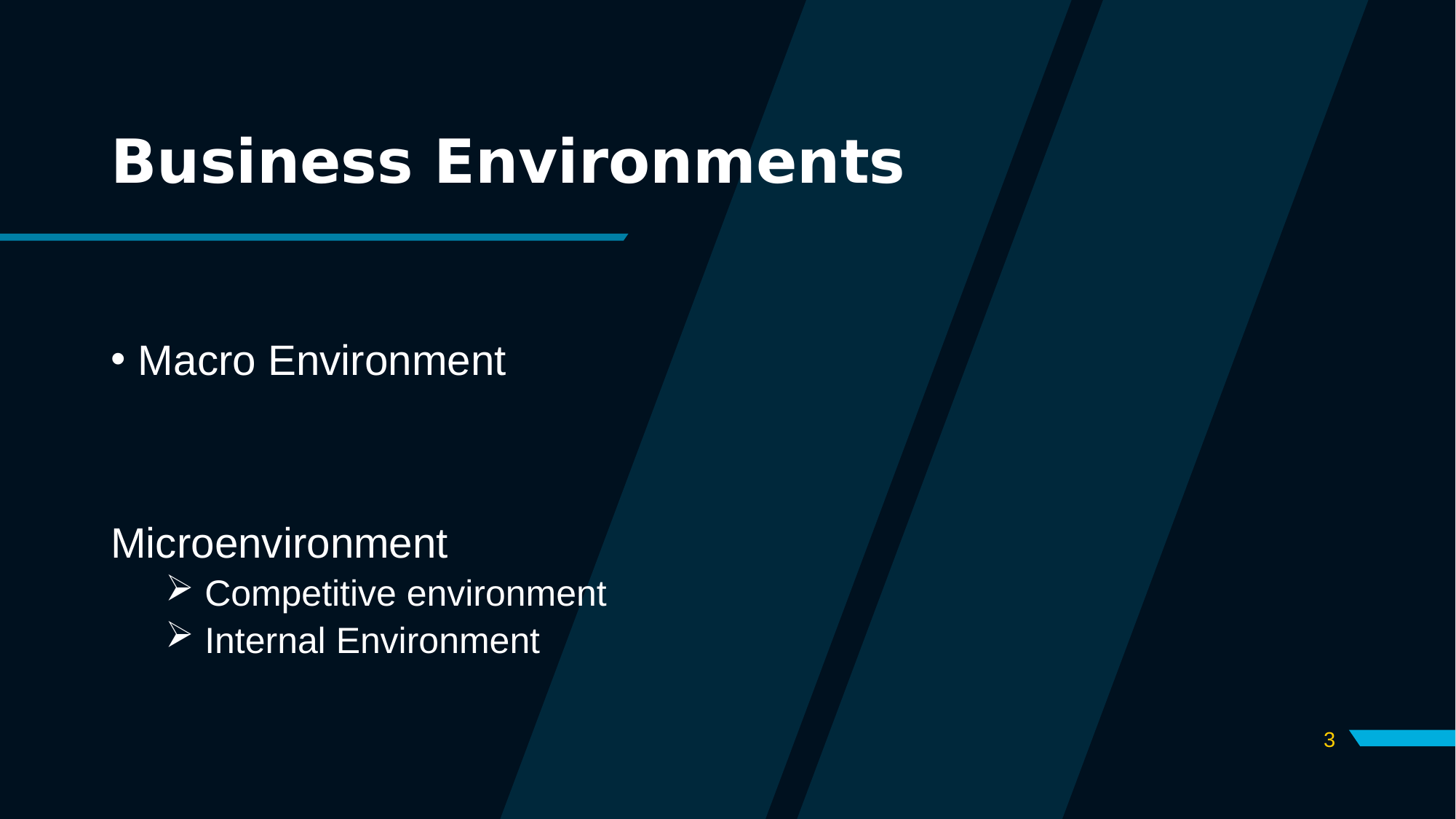

# Business Environments
Macro Environment

Microenvironment
 Competitive environment
 Internal Environment
3